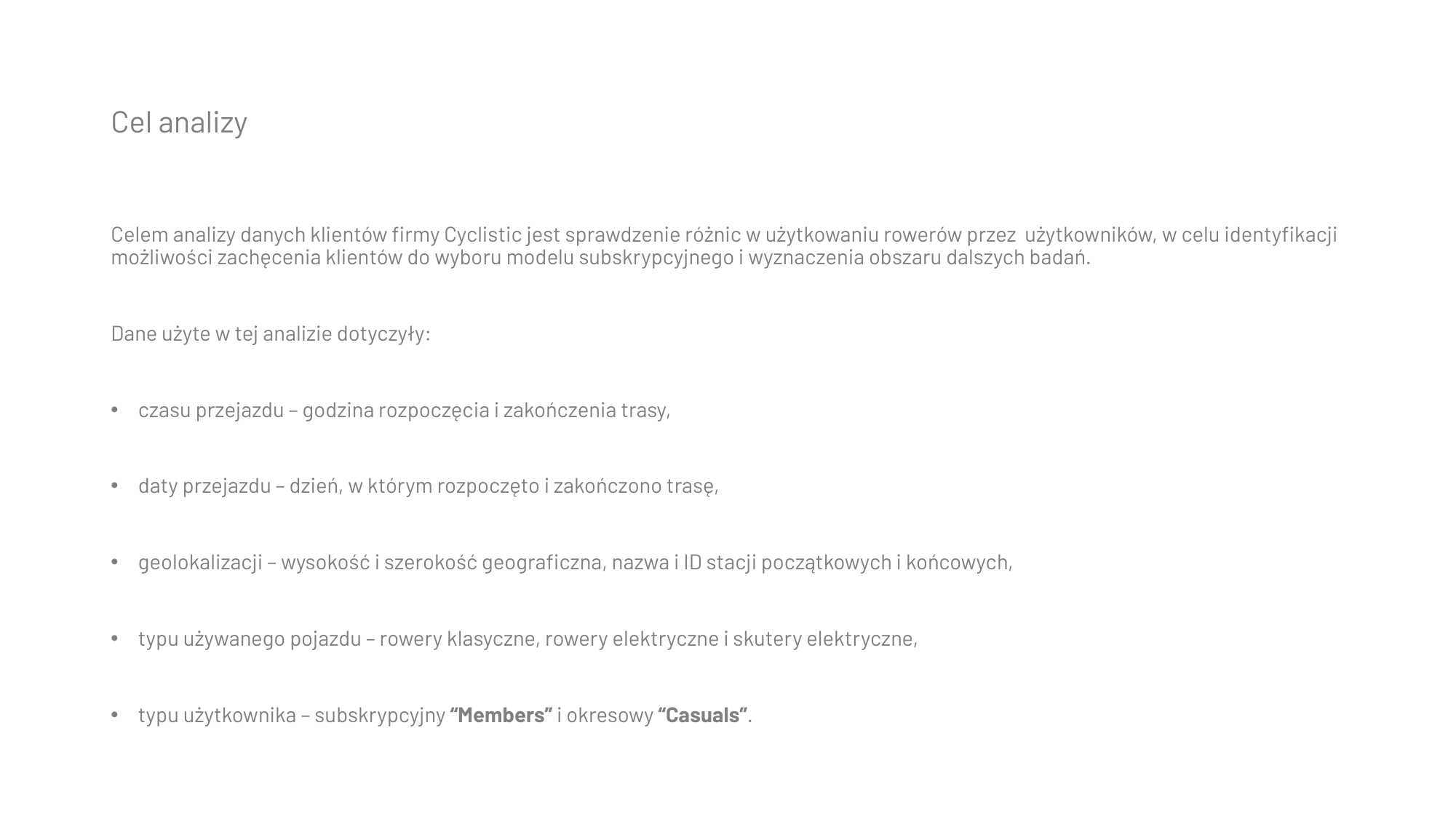

# Cel analizy
Celem analizy danych klientów firmy Cyclistic jest sprawdzenie różnic w użytkowaniu rowerów przez  użytkowników, w celu identyfikacji możliwości zachęcenia klientów do wyboru modelu subskrypcyjnego i wyznaczenia obszaru dalszych badań.

Dane użyte w tej analizie dotyczyły:

czasu przejazdu – godzina rozpoczęcia i zakończenia trasy,

daty przejazdu – dzień, w którym rozpoczęto i zakończono trasę,

geolokalizacji – wysokość i szerokość geograficzna, nazwa i ID stacji początkowych i końcowych,

typu używanego pojazdu – rowery klasyczne, rowery elektryczne i skutery elektryczne,

typu użytkownika – subskrypcyjny “Members” i okresowy “Casuals”.